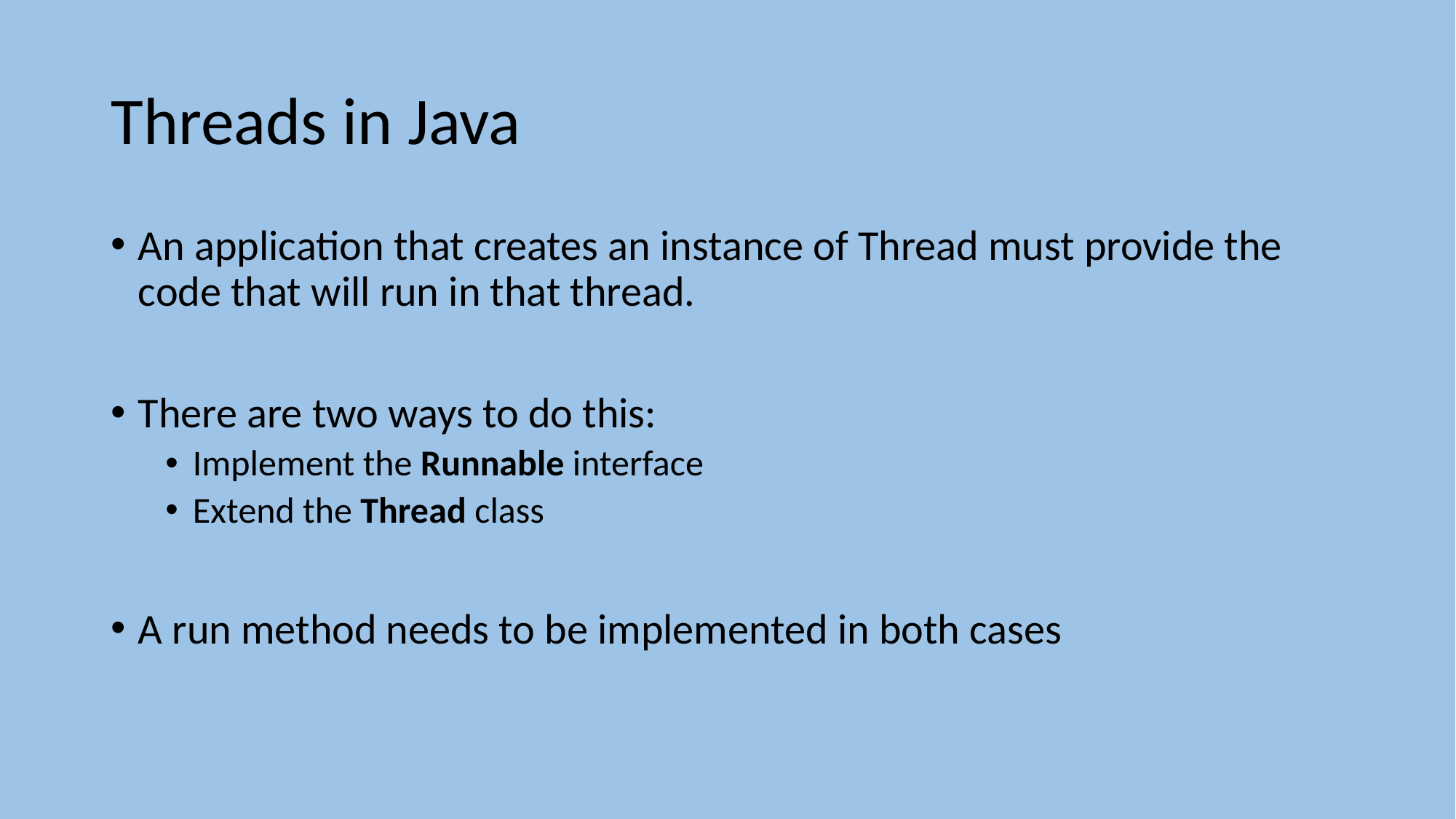

# Threads in Java
An application that creates an instance of Thread must provide the code that will run in that thread.

There are two ways to do this:
Implement the Runnable interface
Extend the Thread class

A run method needs to be implemented in both cases